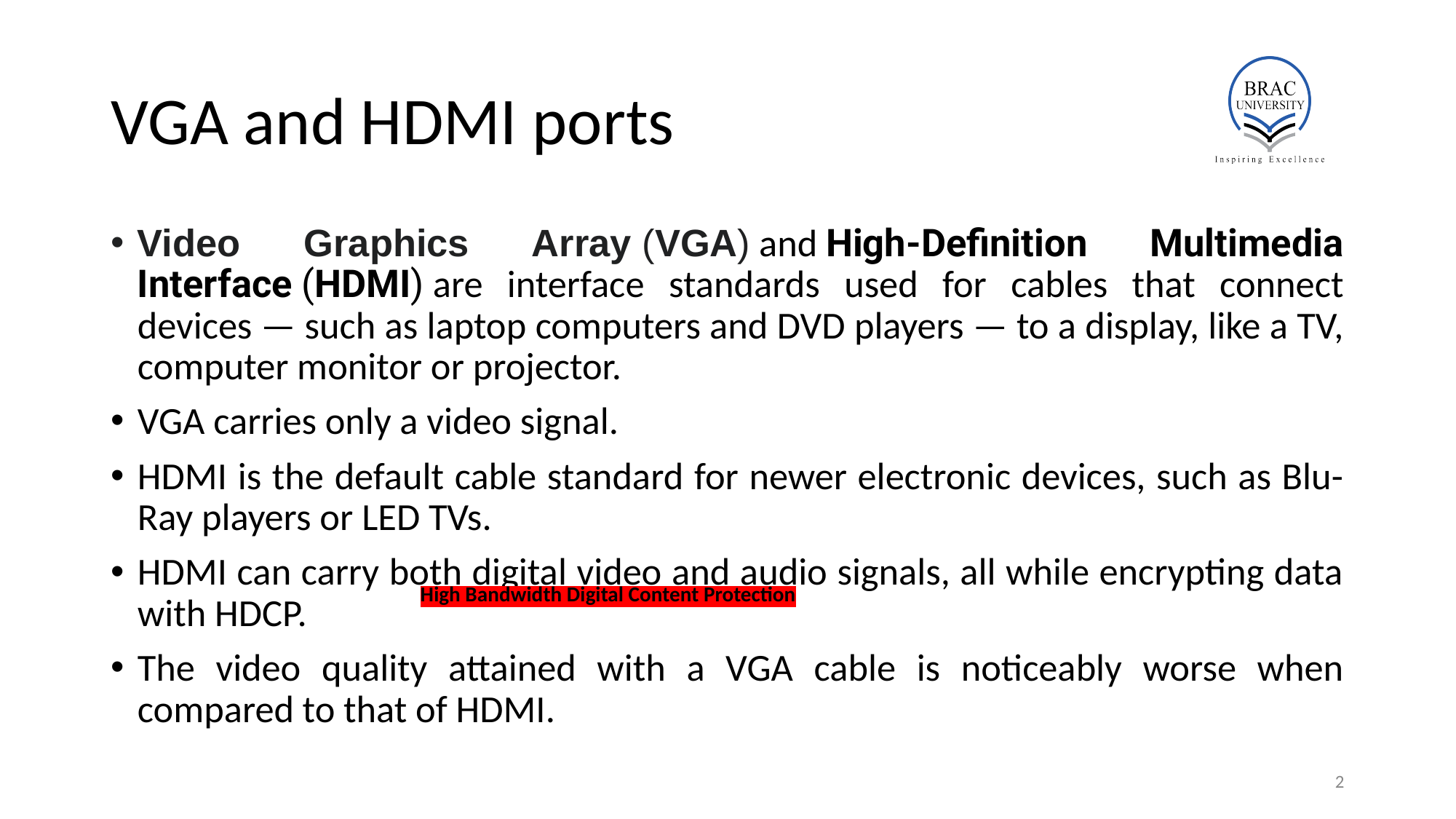

# VGA and HDMI ports
Video Graphics Array (VGA) and High-Definition Multimedia Interface (HDMI) are interface standards used for cables that connect devices — such as laptop computers and DVD players — to a display, like a TV, computer monitor or projector.
VGA carries only a video signal.
HDMI is the default cable standard for newer electronic devices, such as Blu-Ray players or LED TVs.
HDMI can carry both digital video and audio signals, all while encrypting data with HDCP.
The video quality attained with a VGA cable is noticeably worse when compared to that of HDMI.

High Bandwidth Digital Content Protection
2